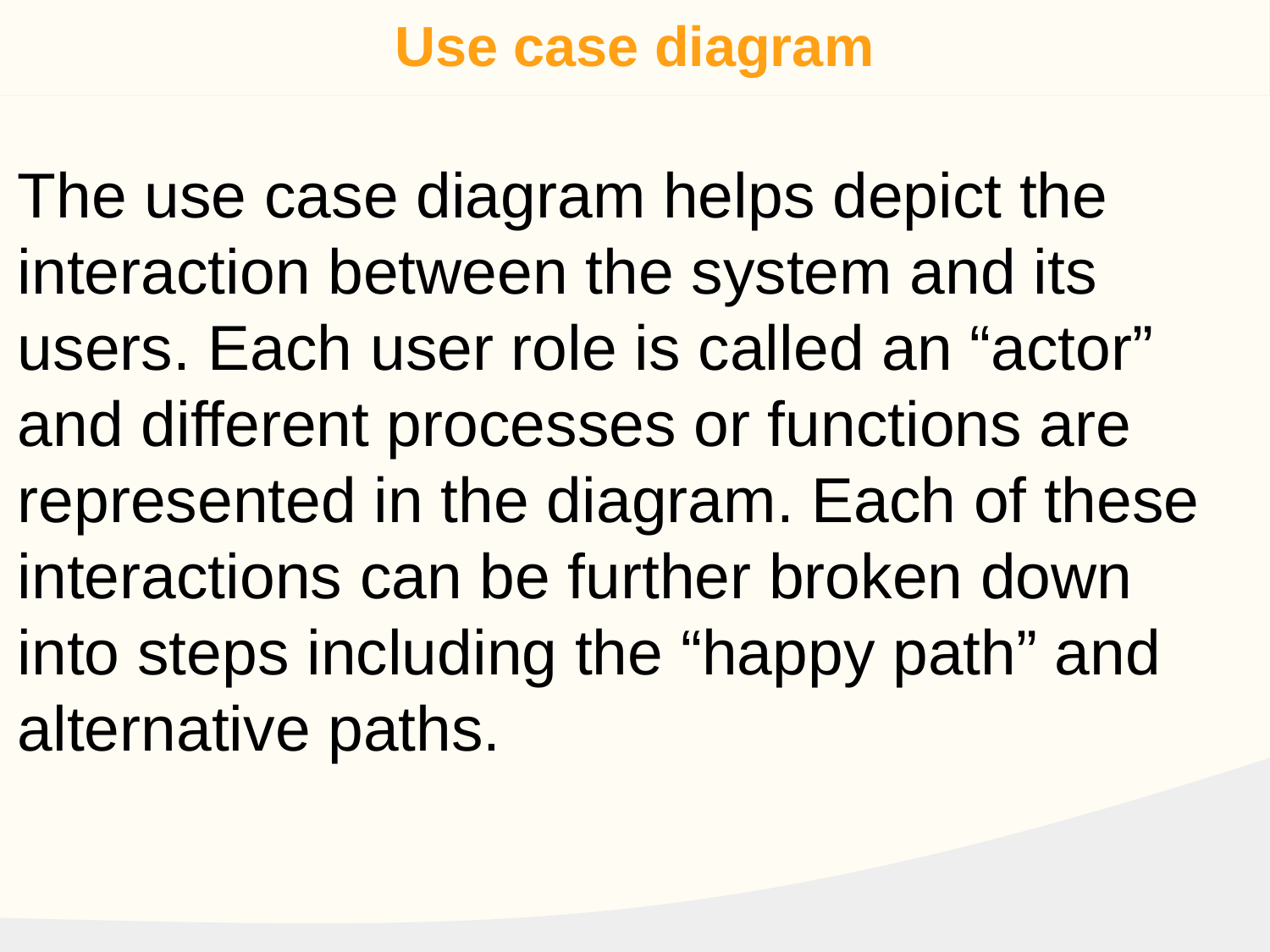

# Use case diagram
The use case diagram helps depict the interaction between the system and its users. Each user role is called an “actor” and different processes or functions are represented in the diagram. Each of these interactions can be further broken down into steps including the “happy path” and alternative paths.